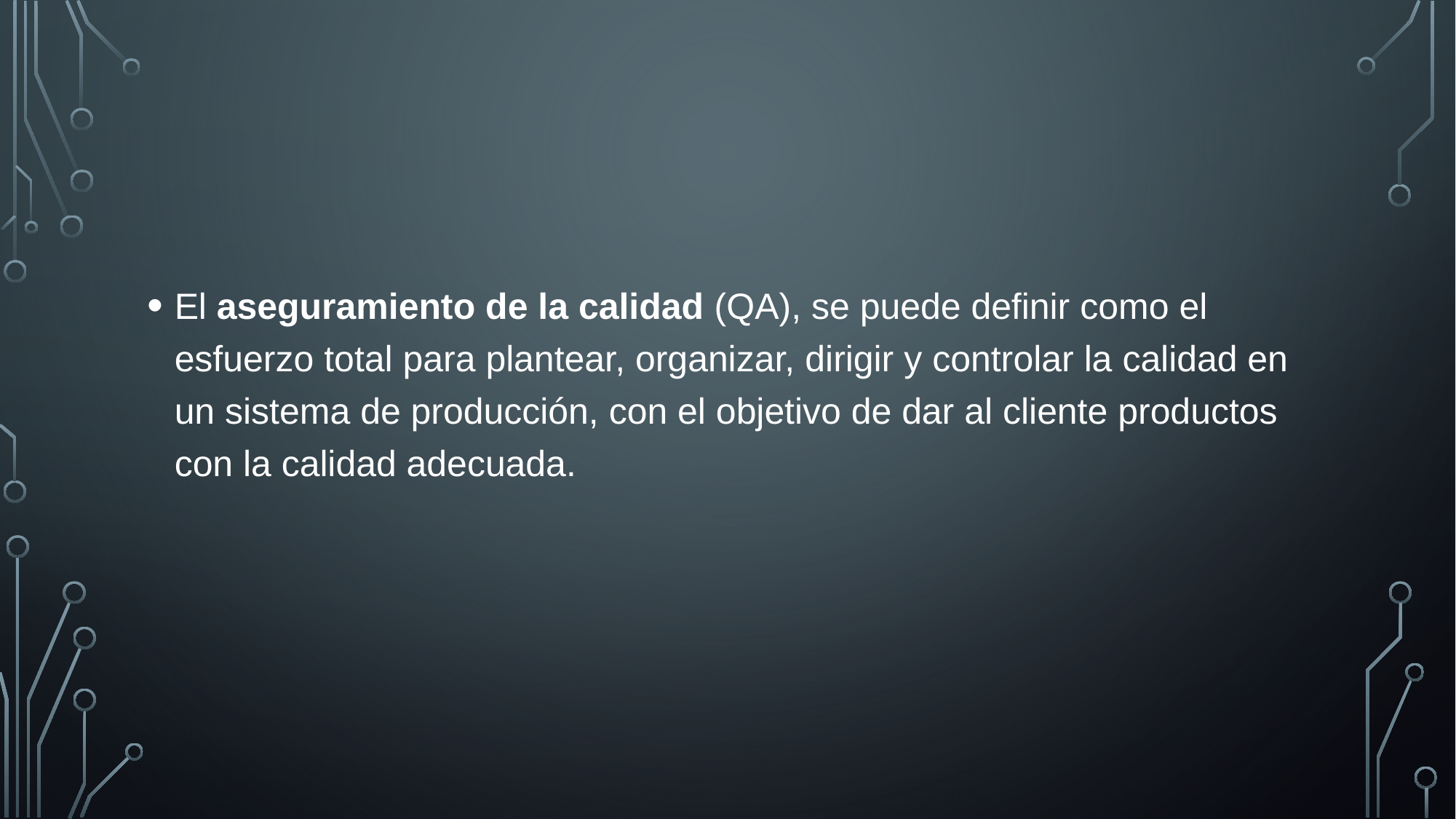

El aseguramiento de la calidad (QA), se puede definir como el esfuerzo total para plantear, organizar, dirigir y controlar la calidad en un sistema de producción, con el objetivo de dar al cliente productos con la calidad adecuada.